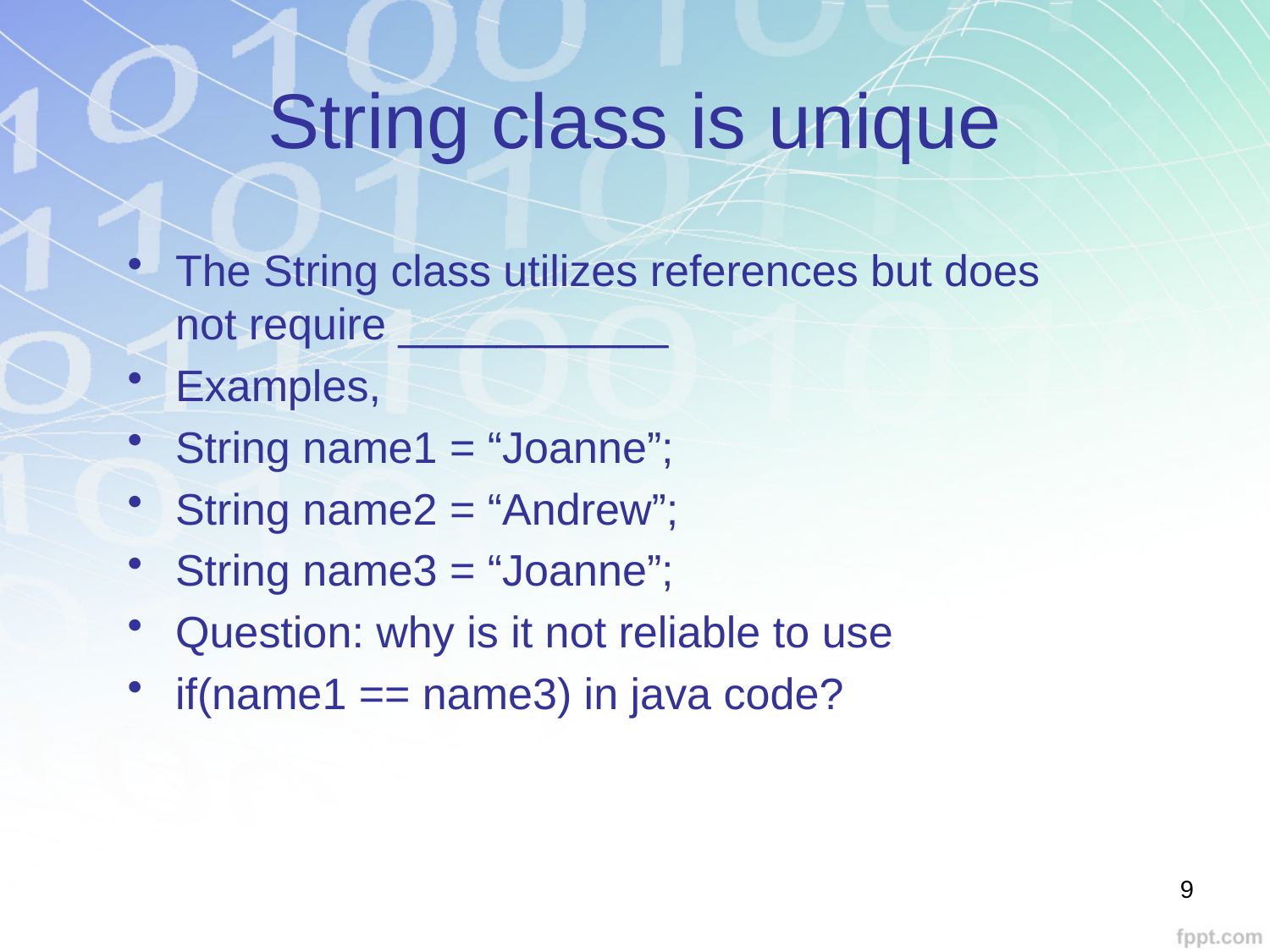

# String class is unique
The String class utilizes references but does not require ___________
Examples,
String name1 = “Joanne”;
String name2 = “Andrew”;
String name3 = “Joanne”;
Question: why is it not reliable to use
if(name1 == name3) in java code?

9